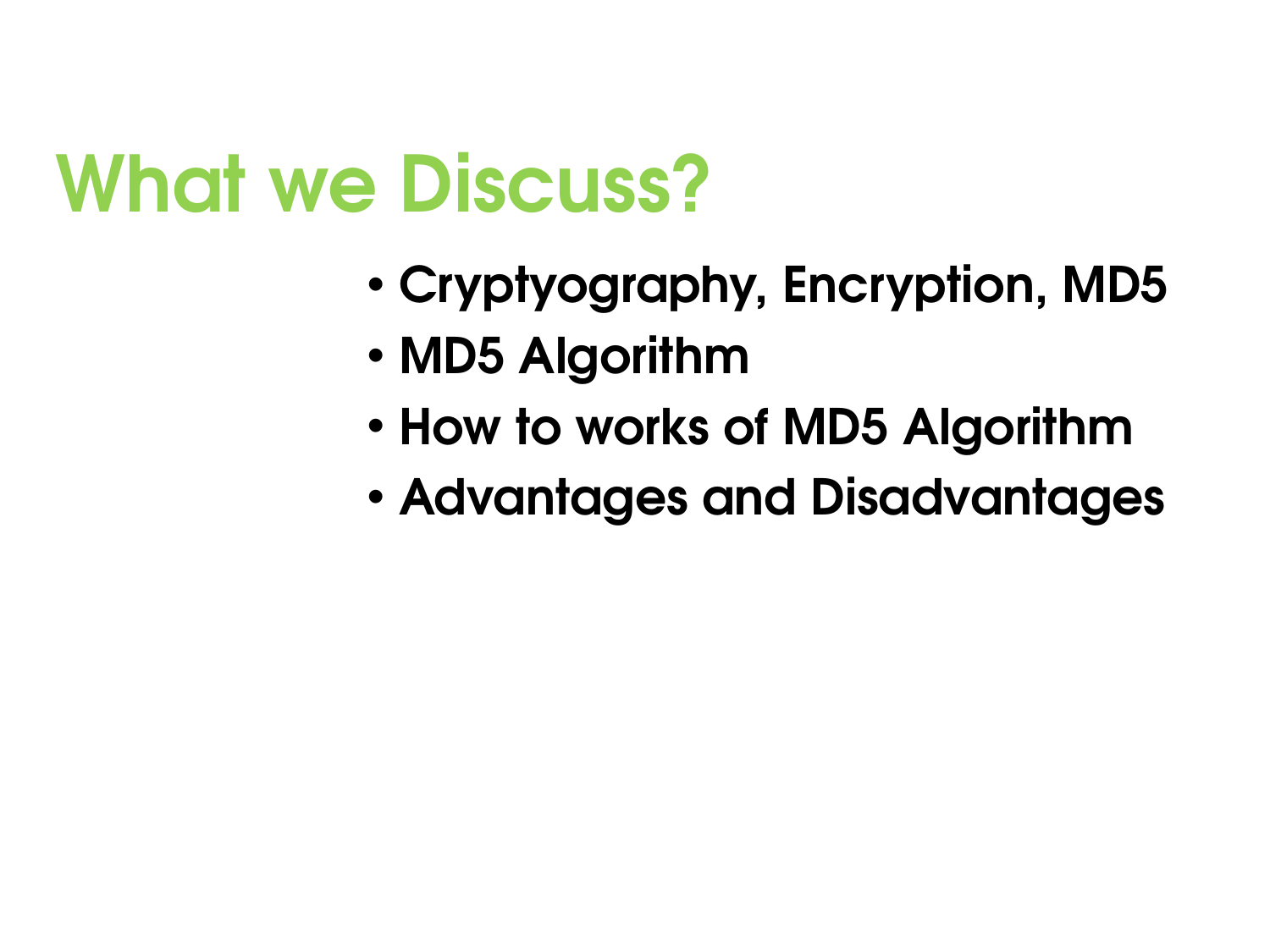

# What we Discuss?
Cryptyography, Encryption, MD5
MD5 Algorithm
How to works of MD5 Algorithm
Advantages and Disadvantages